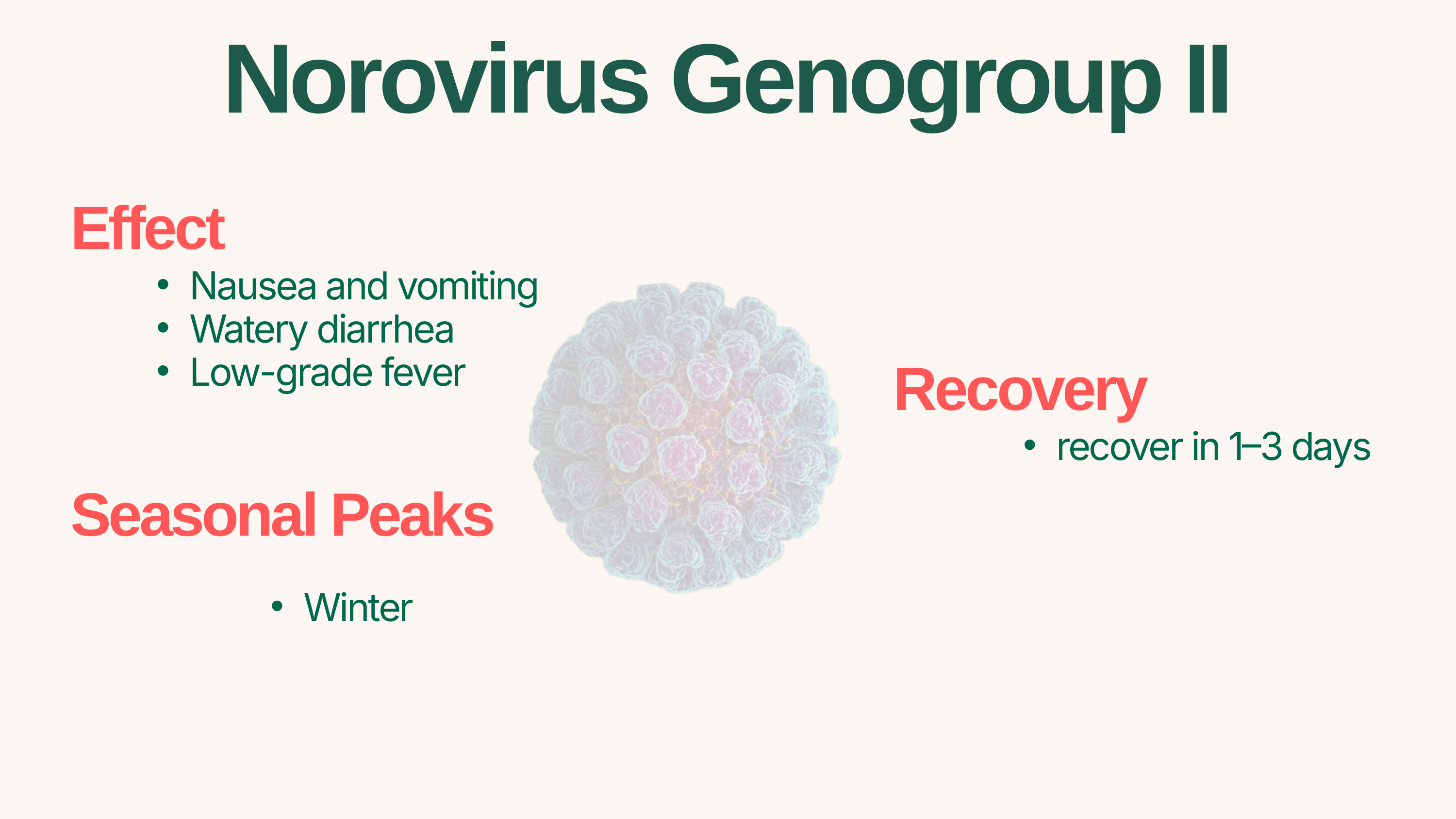

Norovirus Genogroup II

Effect
Nausea and vomiting
Watery diarrhea
Low-grade fever
Recovery
recover in 1–3 days
Seasonal Peaks
Winter